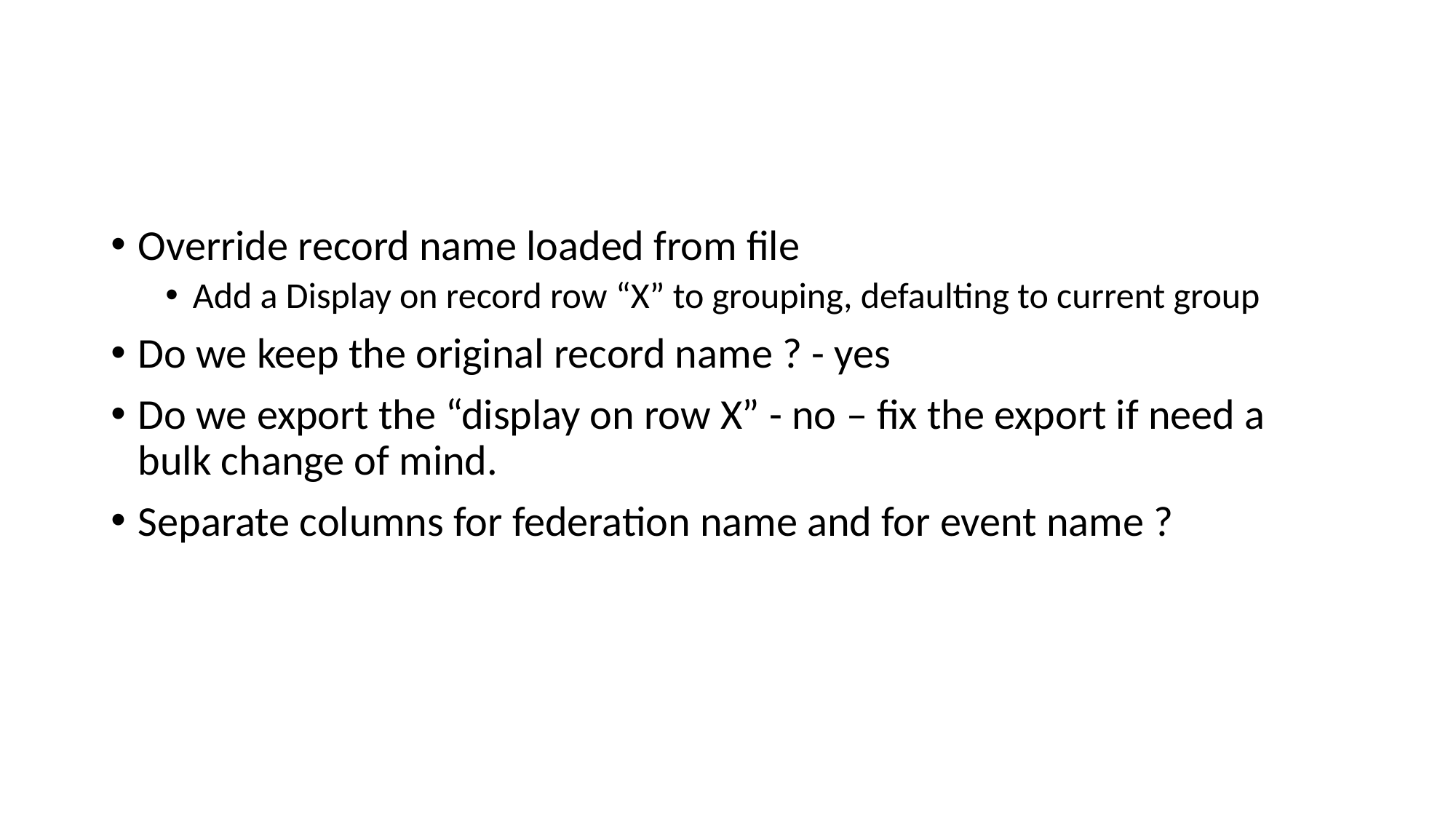

#
Override record name loaded from file
Add a Display on record row “X” to grouping, defaulting to current group
Do we keep the original record name ? - yes
Do we export the “display on row X” - no – fix the export if need a bulk change of mind.
Separate columns for federation name and for event name ?